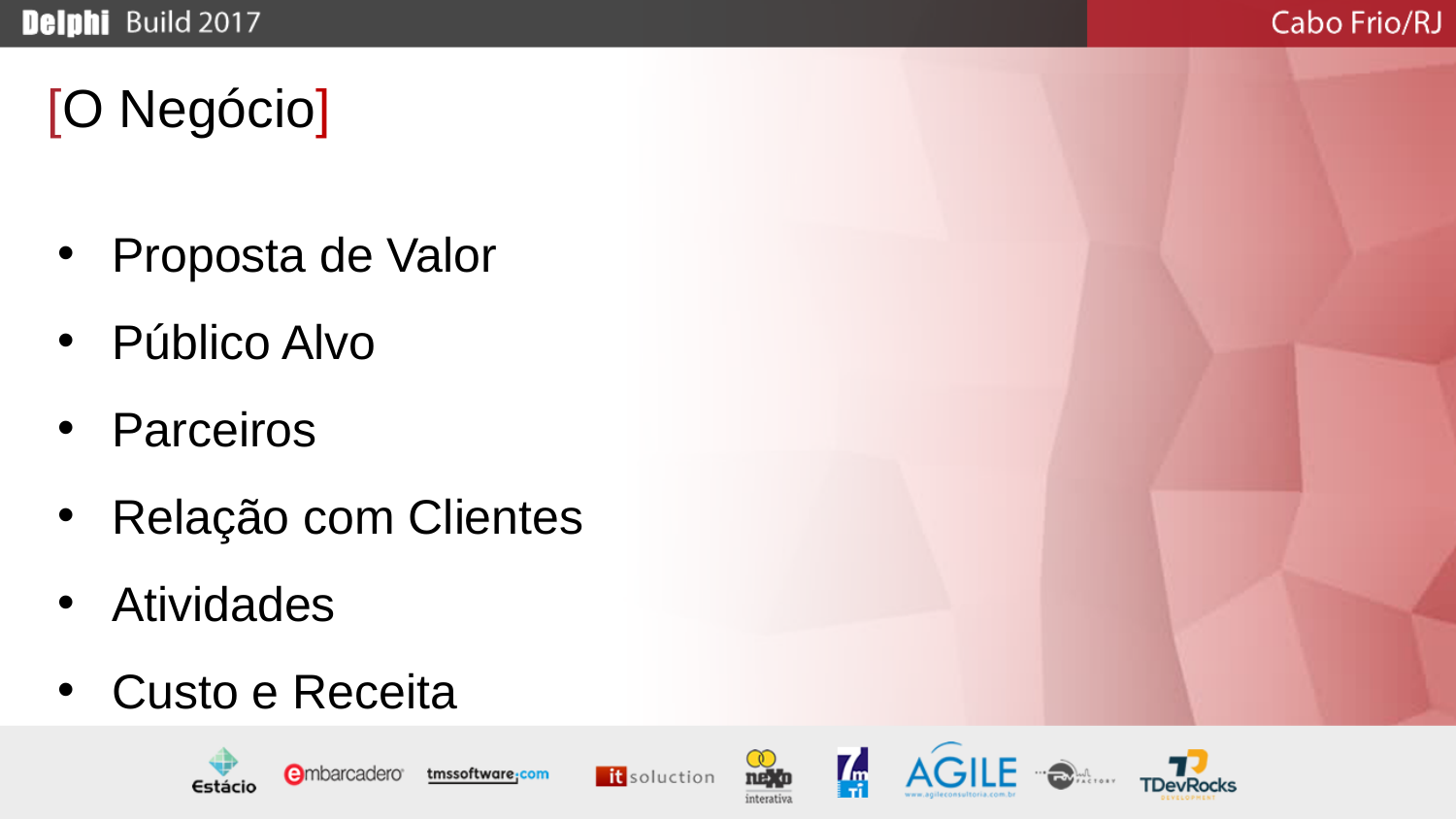

[O Negócio]
Proposta de Valor
Público Alvo
Parceiros
Relação com Clientes
Atividades
Custo e Receita